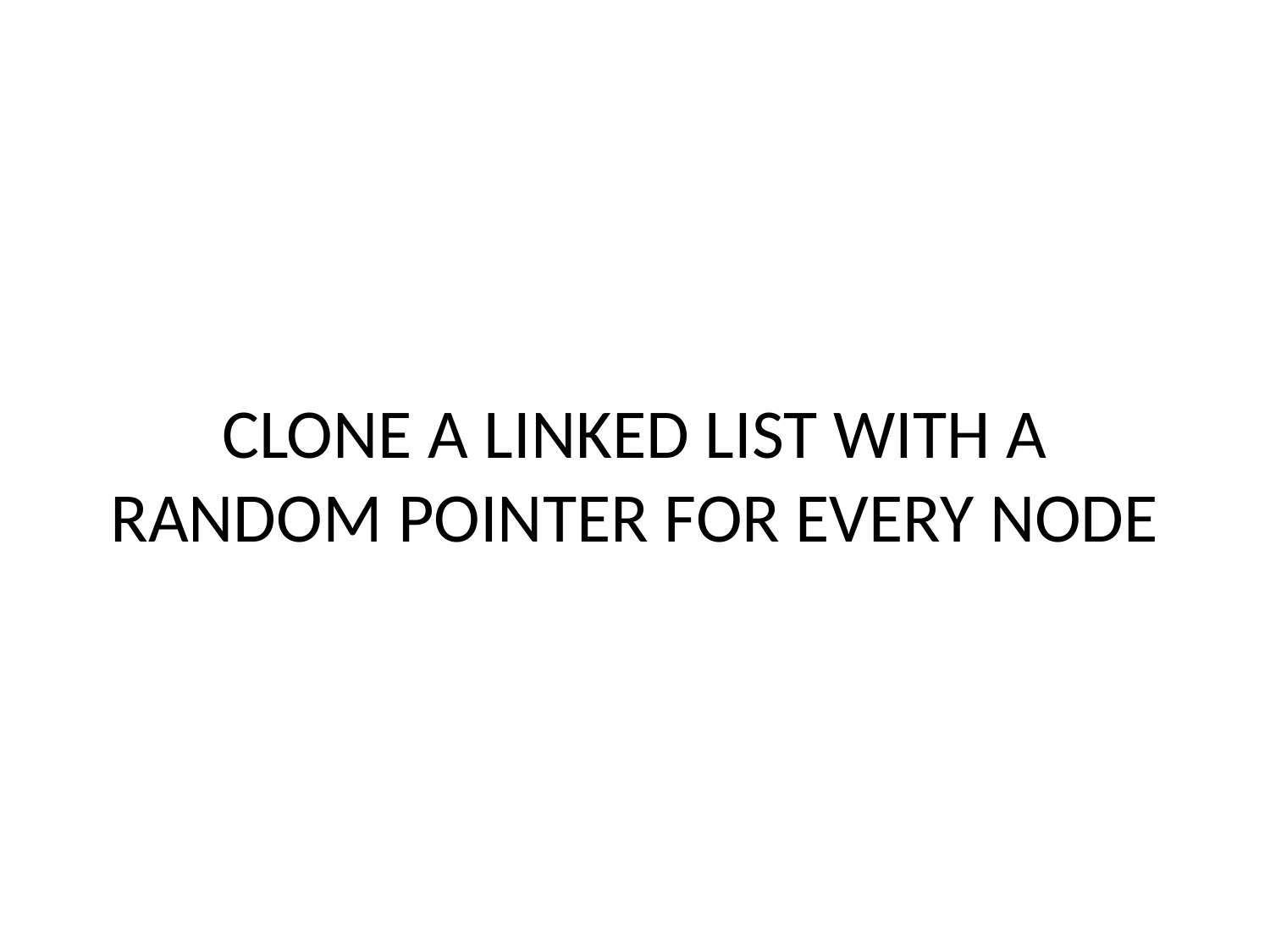

# CLONE A LINKED LIST WITH A RANDOM POINTER FOR EVERY NODE